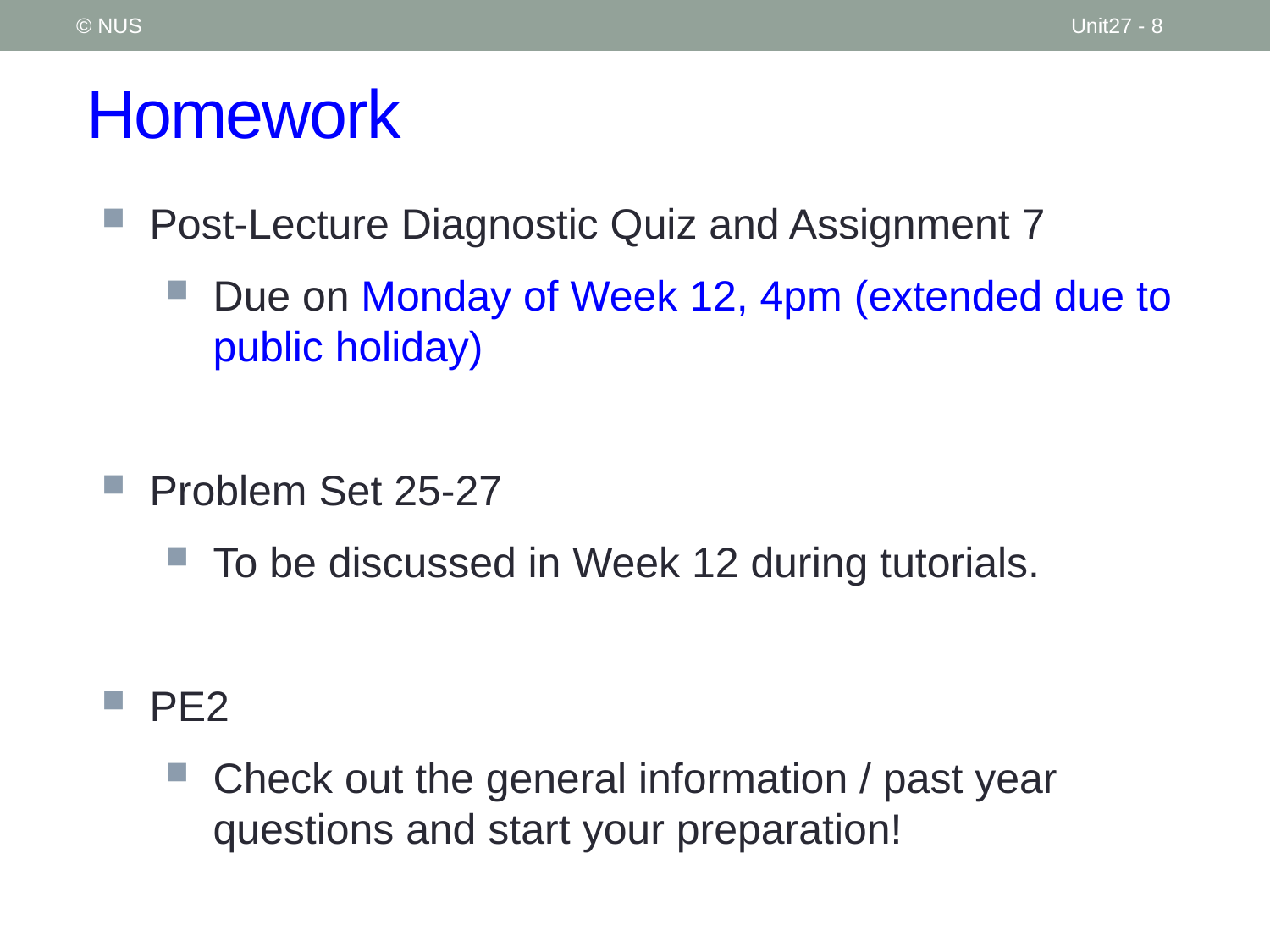

© NUS
Unit27 - 8
# Homework

Post-Lecture Diagnostic Quiz and Assignment 7
Due on Monday of Week 12, 4pm (extended due to public holiday)

Problem Set 25-27
To be discussed in Week 12 during tutorials.

PE2
Check out the general information / past year questions and start your preparation!